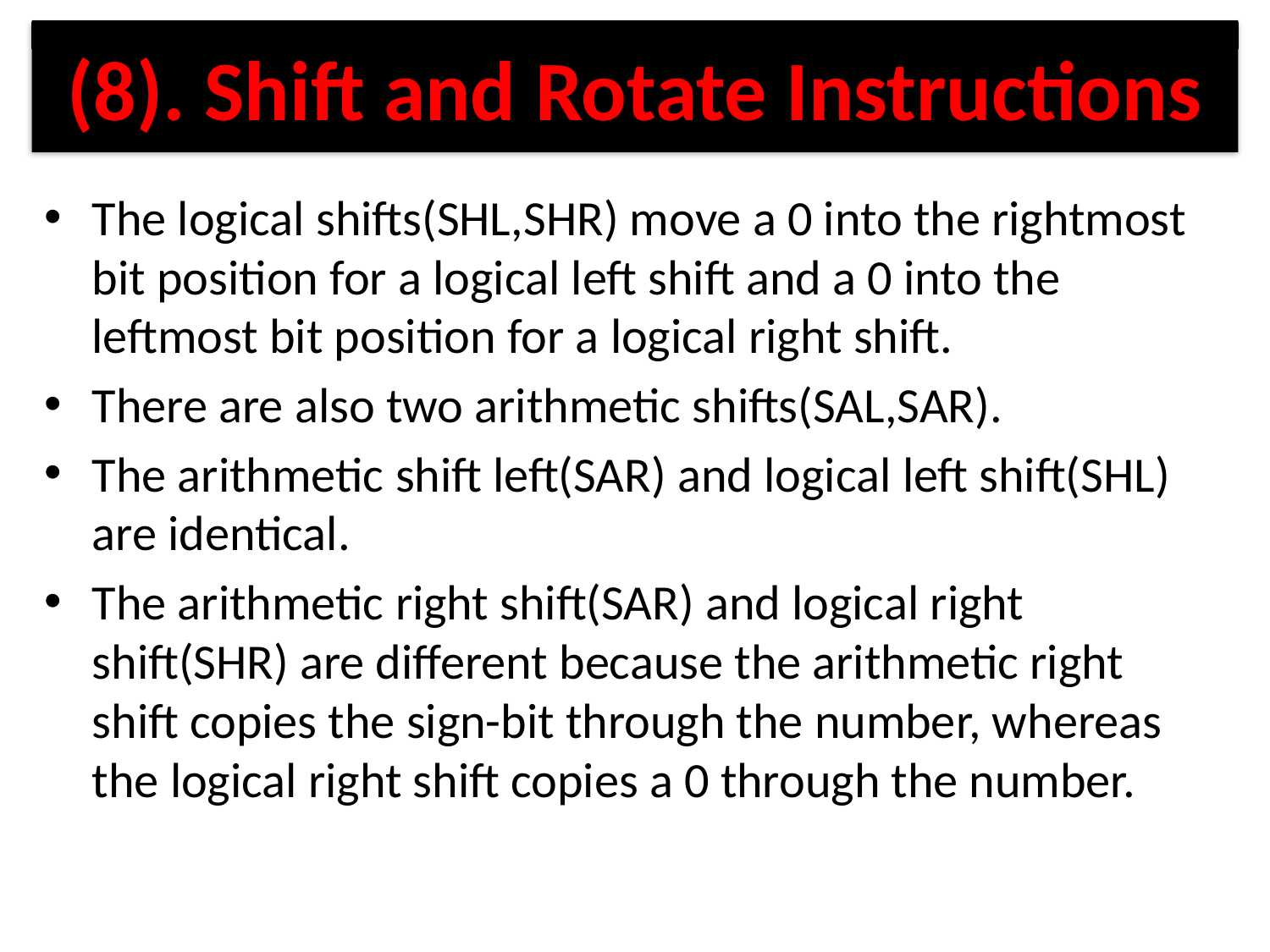

# (8). Shift and Rotate Instructions
The logical shifts(SHL,SHR) move a 0 into the rightmost bit position for a logical left shift and a 0 into the leftmost bit position for a logical right shift.
There are also two arithmetic shifts(SAL,SAR).
The arithmetic shift left(SAR) and logical left shift(SHL) are identical.
The arithmetic right shift(SAR) and logical right shift(SHR) are different because the arithmetic right shift copies the sign-bit through the number, whereas the logical right shift copies a 0 through the number.